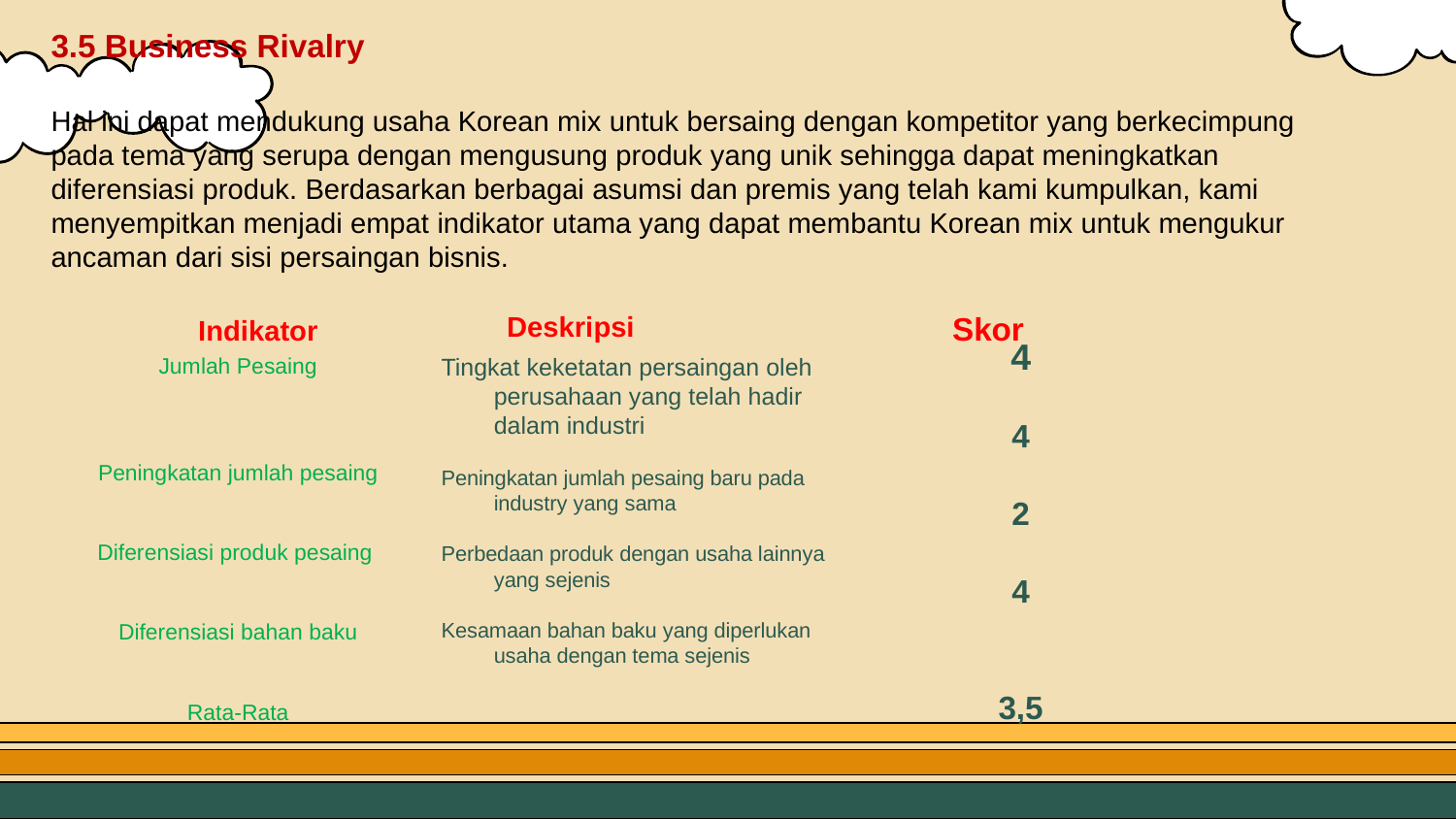

# 3.5 Business Rivalry Hal ini dapat mendukung usaha Korean mix untuk bersaing dengan kompetitor yang berkecimpung pada tema yang serupa dengan mengusung produk yang unik sehingga dapat meningkatkan diferensiasi produk. Berdasarkan berbagai asumsi dan premis yang telah kami kumpulkan, kami menyempitkan menjadi empat indikator utama yang dapat membantu Korean mix untuk mengukur ancaman dari sisi persaingan bisnis.
Indikator
Deskripsi
Skor
4

4

2

4

3,5
Tingkat keketatan persaingan oleh perusahaan yang telah hadir dalam industri

Peningkatan jumlah pesaing baru pada industry yang sama

Perbedaan produk dengan usaha lainnya yang sejenis

Kesamaan bahan baku yang diperlukan usaha dengan tema sejenis
Jumlah Pesaing

Peningkatan jumlah pesaing

Diferensiasi produk pesaing

Diferensiasi bahan baku

Rata-Rata